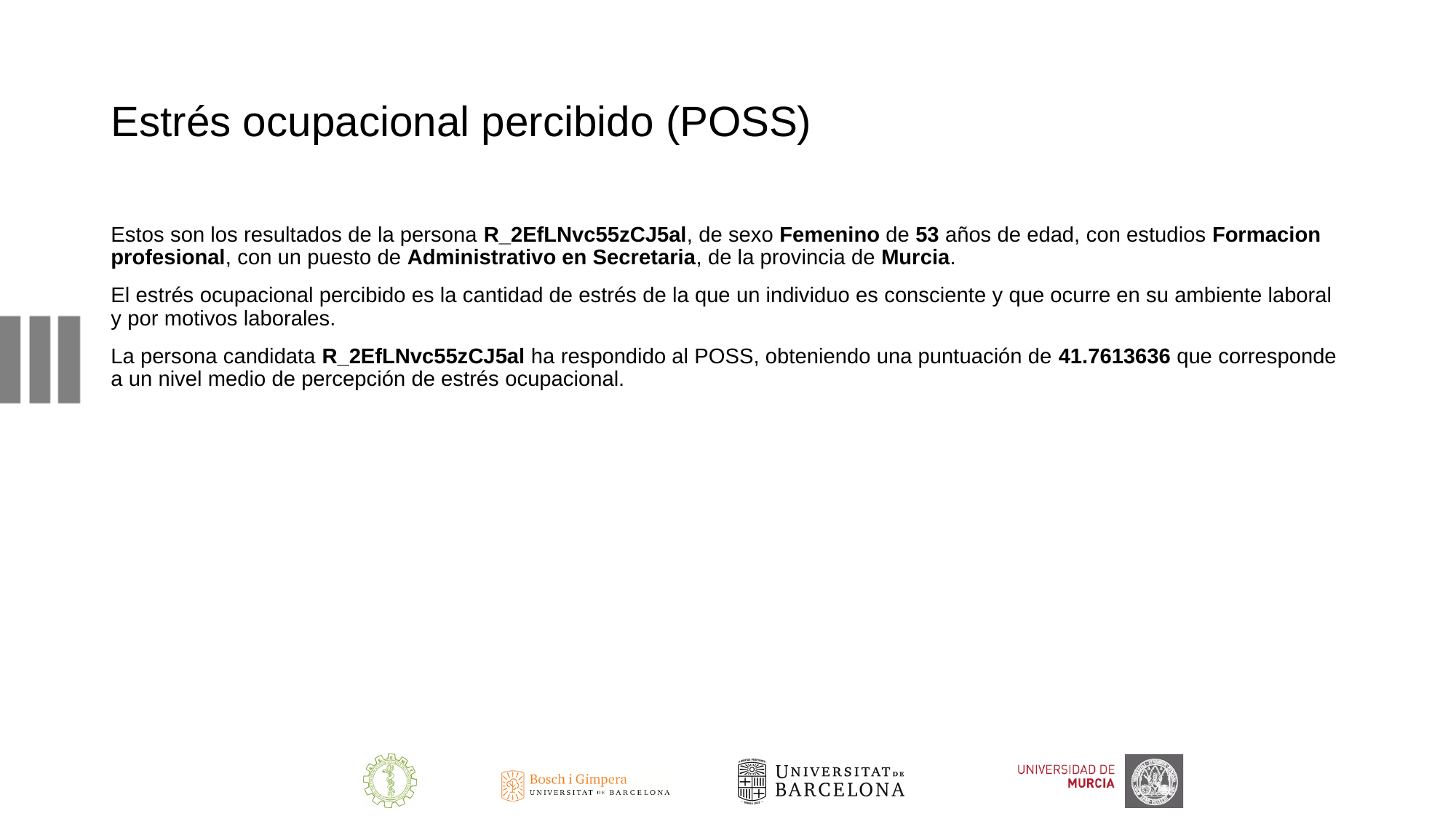

# Estrés ocupacional percibido (POSS)
Estos son los resultados de la persona R_2EfLNvc55zCJ5al, de sexo Femenino de 53 años de edad, con estudios Formacion profesional, con un puesto de Administrativo en Secretaria, de la provincia de Murcia.
El estrés ocupacional percibido es la cantidad de estrés de la que un individuo es consciente y que ocurre en su ambiente laboral y por motivos laborales.
La persona candidata R_2EfLNvc55zCJ5al ha respondido al POSS, obteniendo una puntuación de 41.7613636 que corresponde a un nivel medio de percepción de estrés ocupacional.